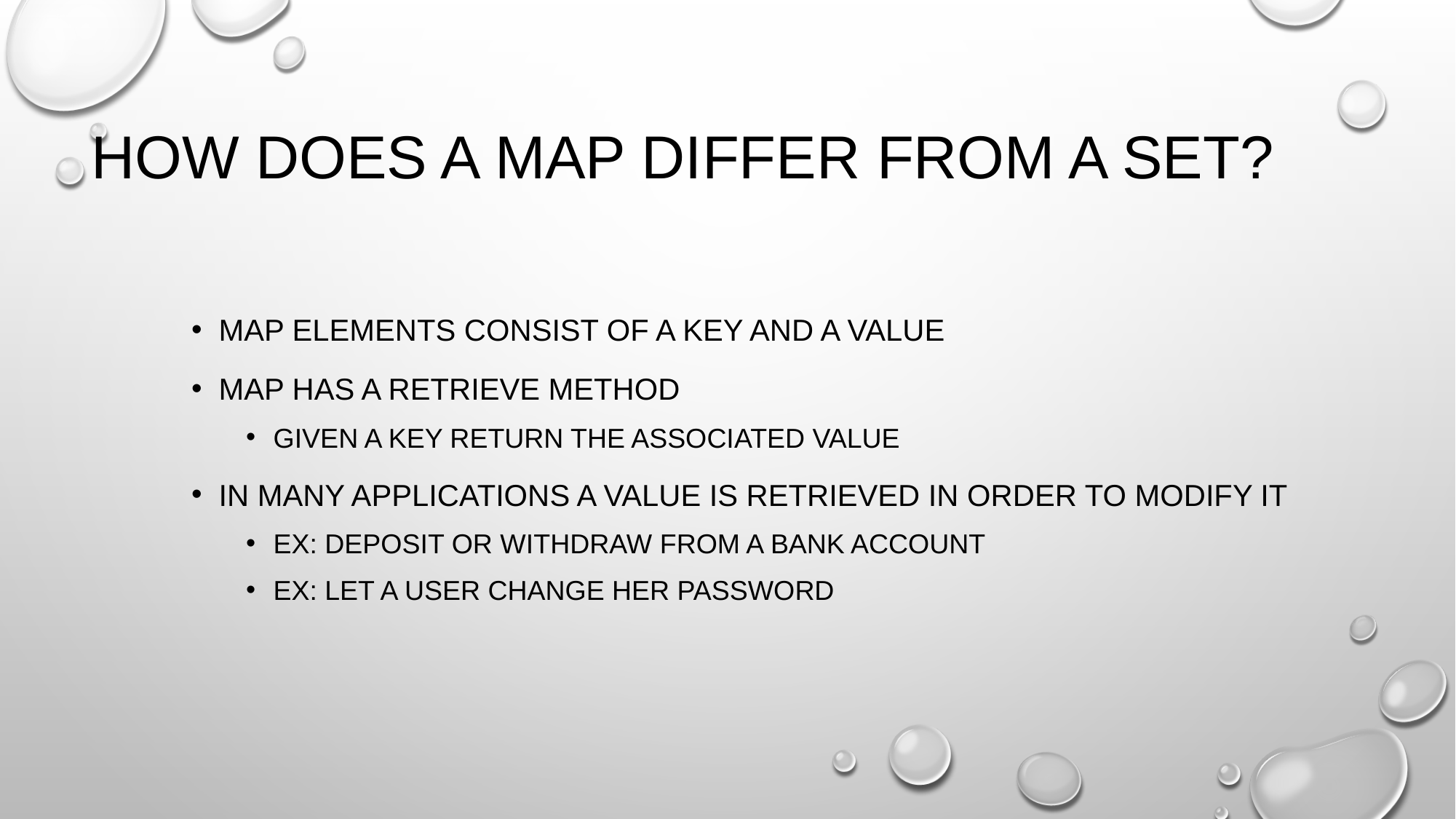

# How does a map differ from a set?
Map elements consist of a key and a value
Map has a retrieve method
Given a key return the associated value
In many applications a value is retrieved in order to modify it
Ex: deposit or withdraw from a bank account
Ex: let a user change her password